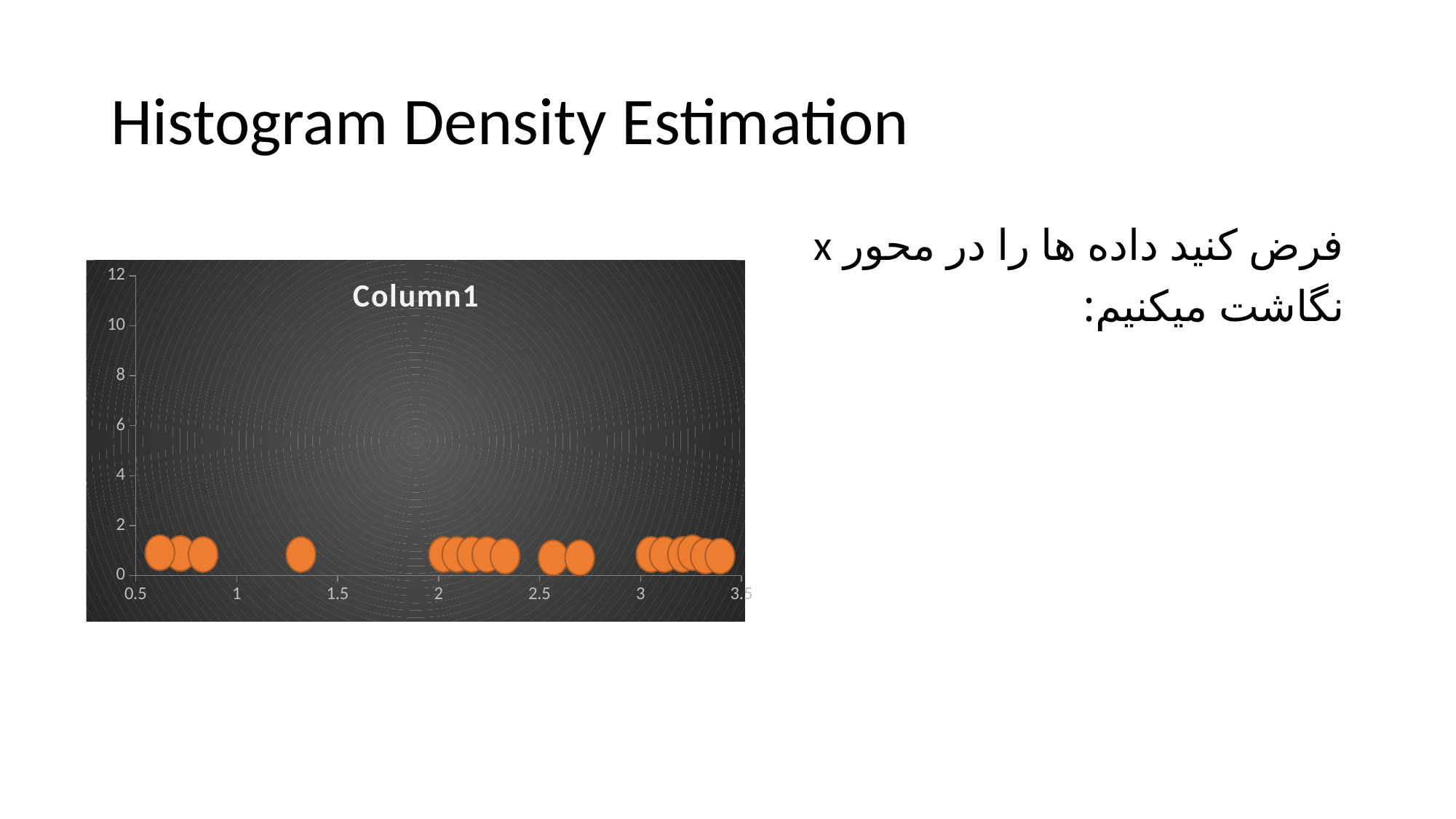

# Histogram Density Estimation
فرض کنید داده ها را در محور x
نگاشت میکنیم:

### Chart:

| Category | Column1 |
|---|---|